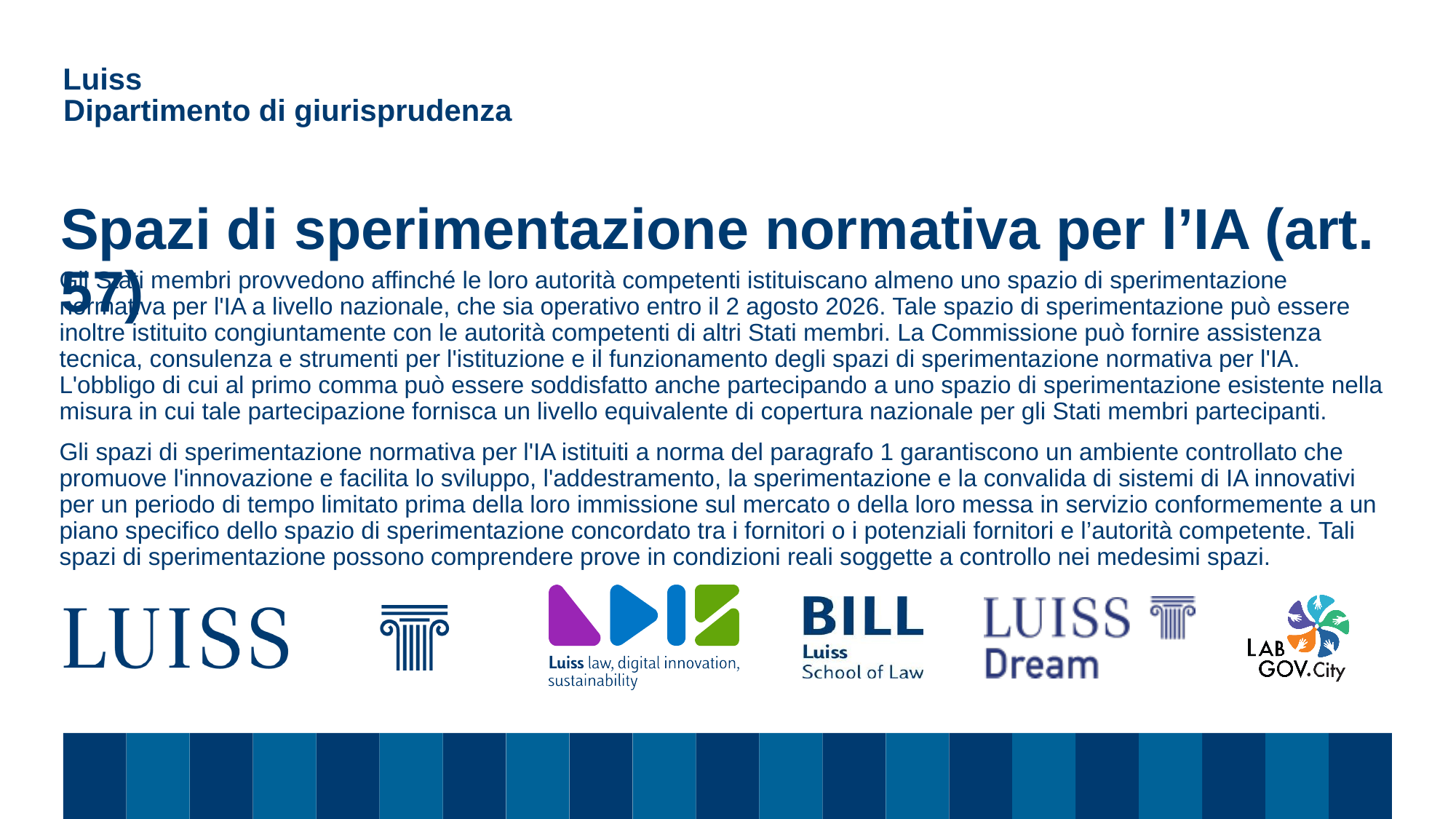

Dipartimento di giurisprudenza

# Spazi di sperimentazione normativa per l’IA (art. 57)
Gli Stati membri provvedono affinché le loro autorità competenti istituiscano almeno uno spazio di sperimentazione normativa per l'IA a livello nazionale, che sia operativo entro il 2 agosto 2026. Tale spazio di sperimentazione può essere inoltre istituito congiuntamente con le autorità competenti di altri Stati membri. La Commissione può fornire assistenza tecnica, consulenza e strumenti per l'istituzione e il funzionamento degli spazi di sperimentazione normativa per l'IA. L'obbligo di cui al primo comma può essere soddisfatto anche partecipando a uno spazio di sperimentazione esistente nella misura in cui tale partecipazione fornisca un livello equivalente di copertura nazionale per gli Stati membri partecipanti.
Gli spazi di sperimentazione normativa per l'IA istituiti a norma del paragrafo 1 garantiscono un ambiente controllato che promuove l'innovazione e facilita lo sviluppo, l'addestramento, la sperimentazione e la convalida di sistemi di IA innovativi per un periodo di tempo limitato prima della loro immissione sul mercato o della loro messa in servizio conformemente a un piano specifico dello spazio di sperimentazione concordato tra i fornitori o i potenziali fornitori e l’autorità competente. Tali spazi di sperimentazione possono comprendere prove in condizioni reali soggette a controllo nei medesimi spazi.